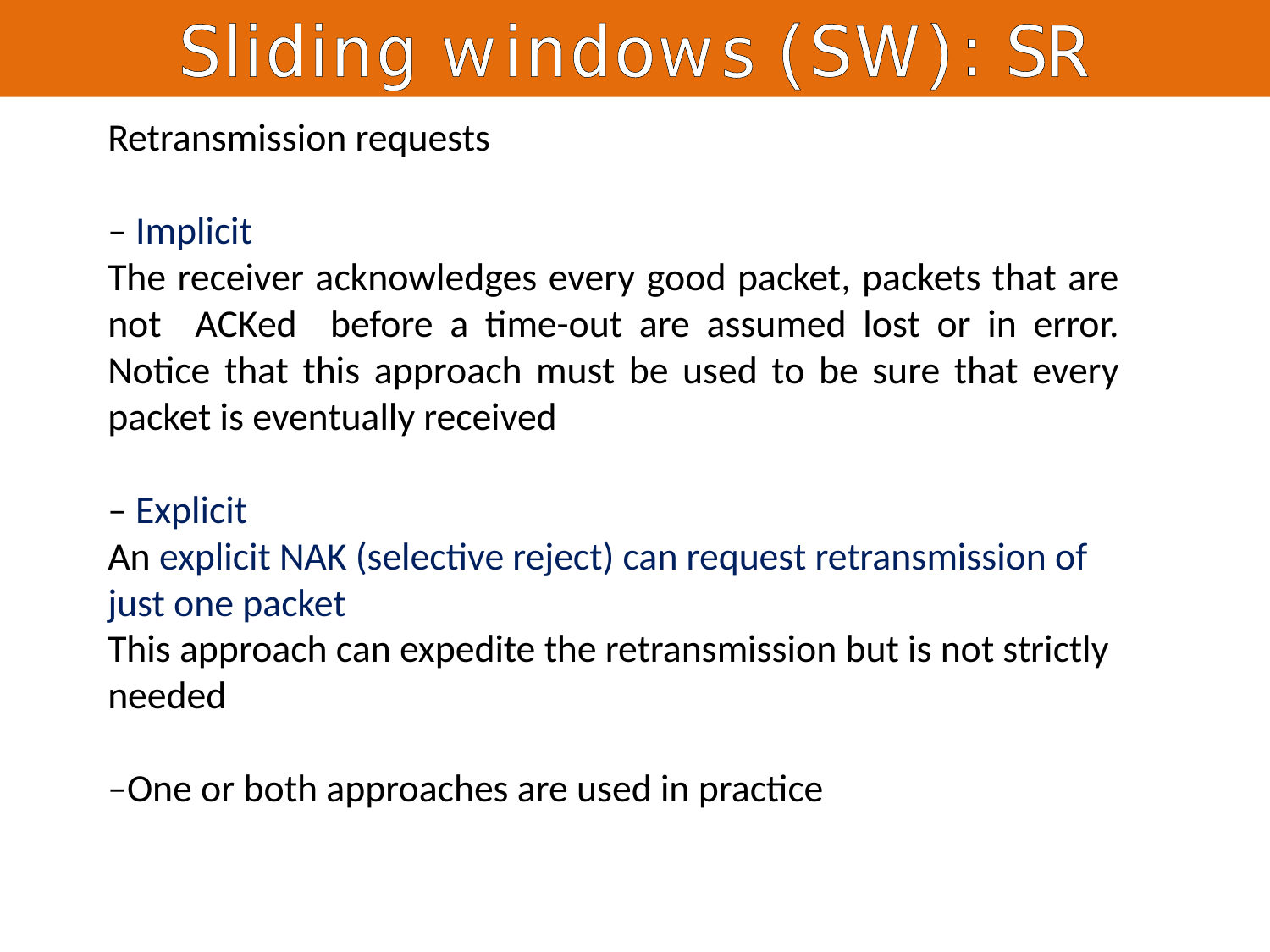

Sliding windows (SW): SR
Retransmission requests

– Implicit
The receiver acknowledges every good packet, packets that are not  ACKed  before a time-out are assumed lost or in error. Notice that this approach must be used to be sure that every packet is eventually received

– Explicit
An explicit NAK (selective reject) can request retransmission of just one packet
This approach can expedite the retransmission but is not strictly needed

–One or both approaches are used in practice